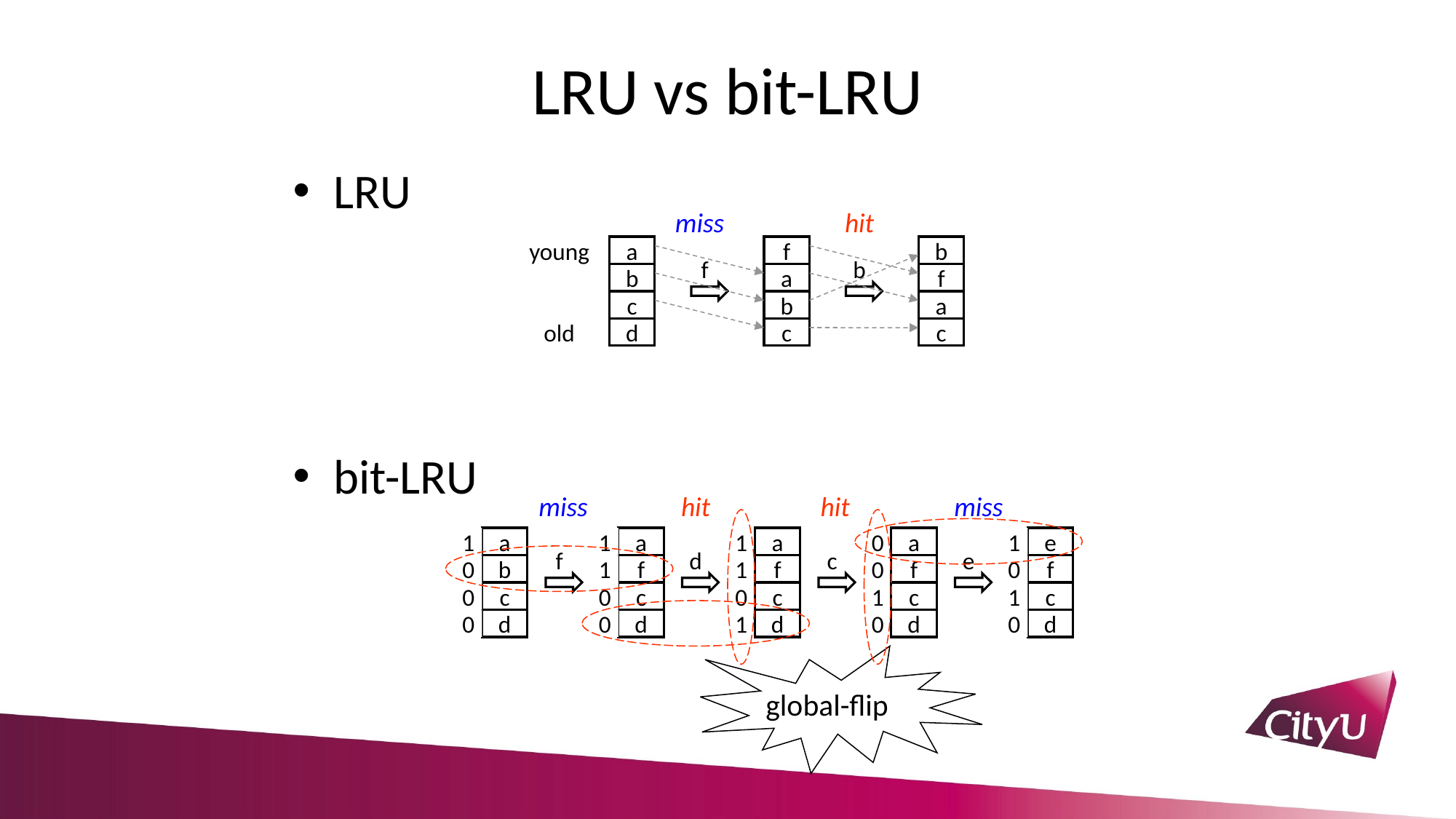

# LRU vs bit-LRU
LRU

bit-LRU

miss
hit
young
a
f
b

f

b

b
a
f
c
b
a
old
d
c
c
miss
f

hit
d

hit
c

miss
e

1
a
0
b
0
c
0
d
1
a
1
f
0
c
0
d
1
a
1
f
0
c
1
d
0
a
0
f
1
c
0
d
1
e
0
f
1
c
0
d

global-flip